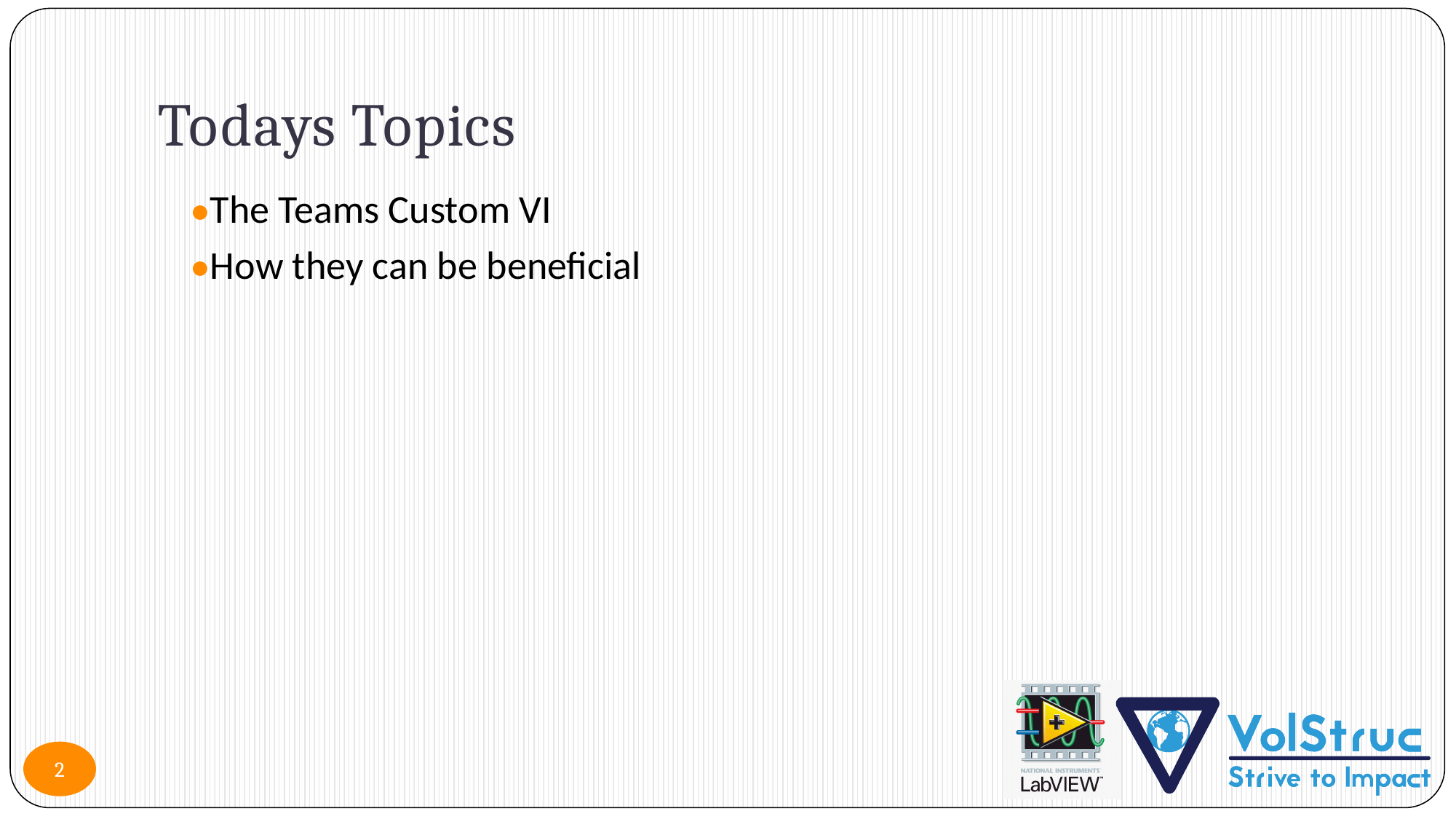

# Todays Topics
The Teams Custom VI
How they can be beneficial

2